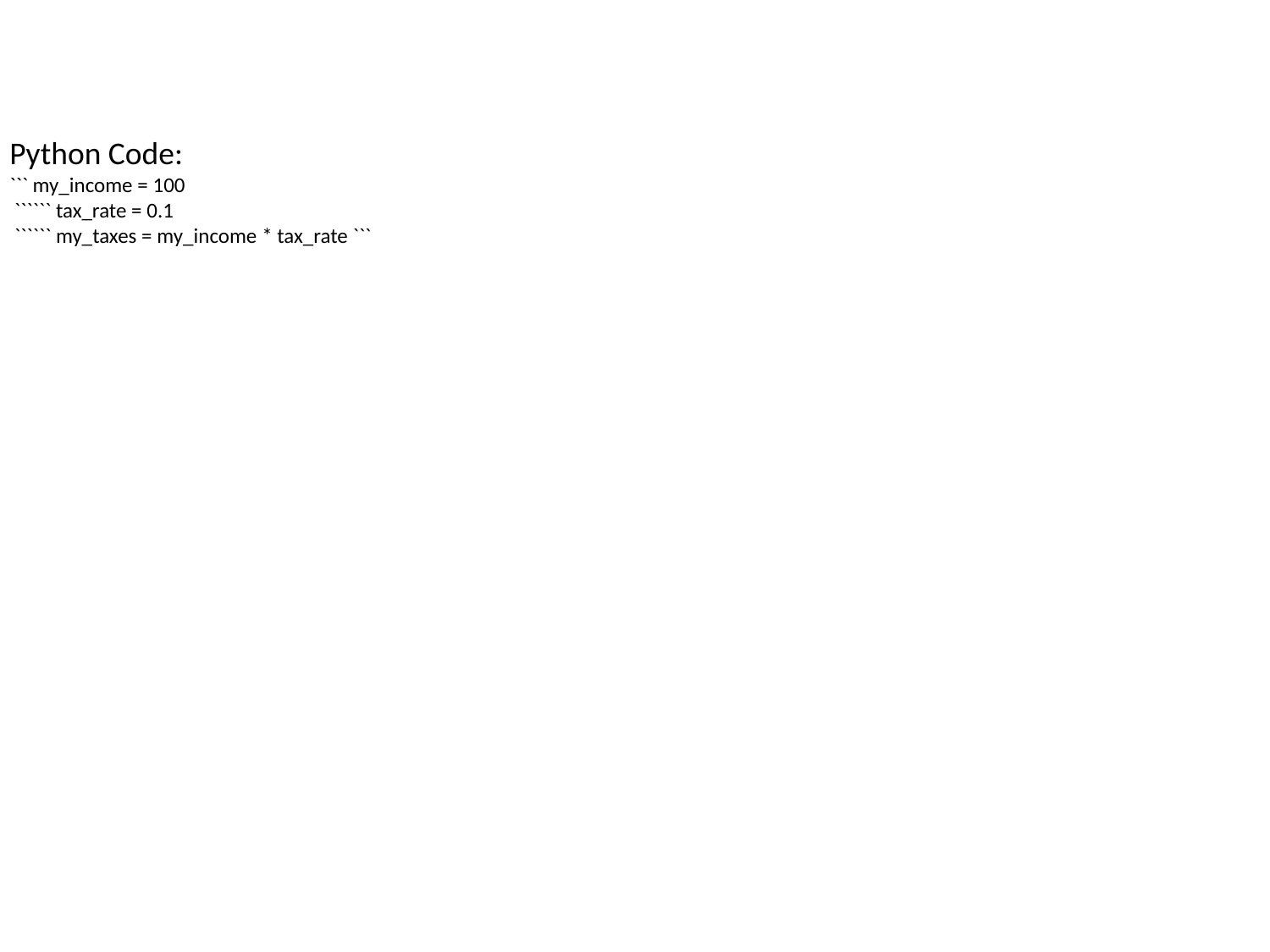

Python Code:
``` my_income = 100
 `````` tax_rate = 0.1
 `````` my_taxes = my_income * tax_rate ```